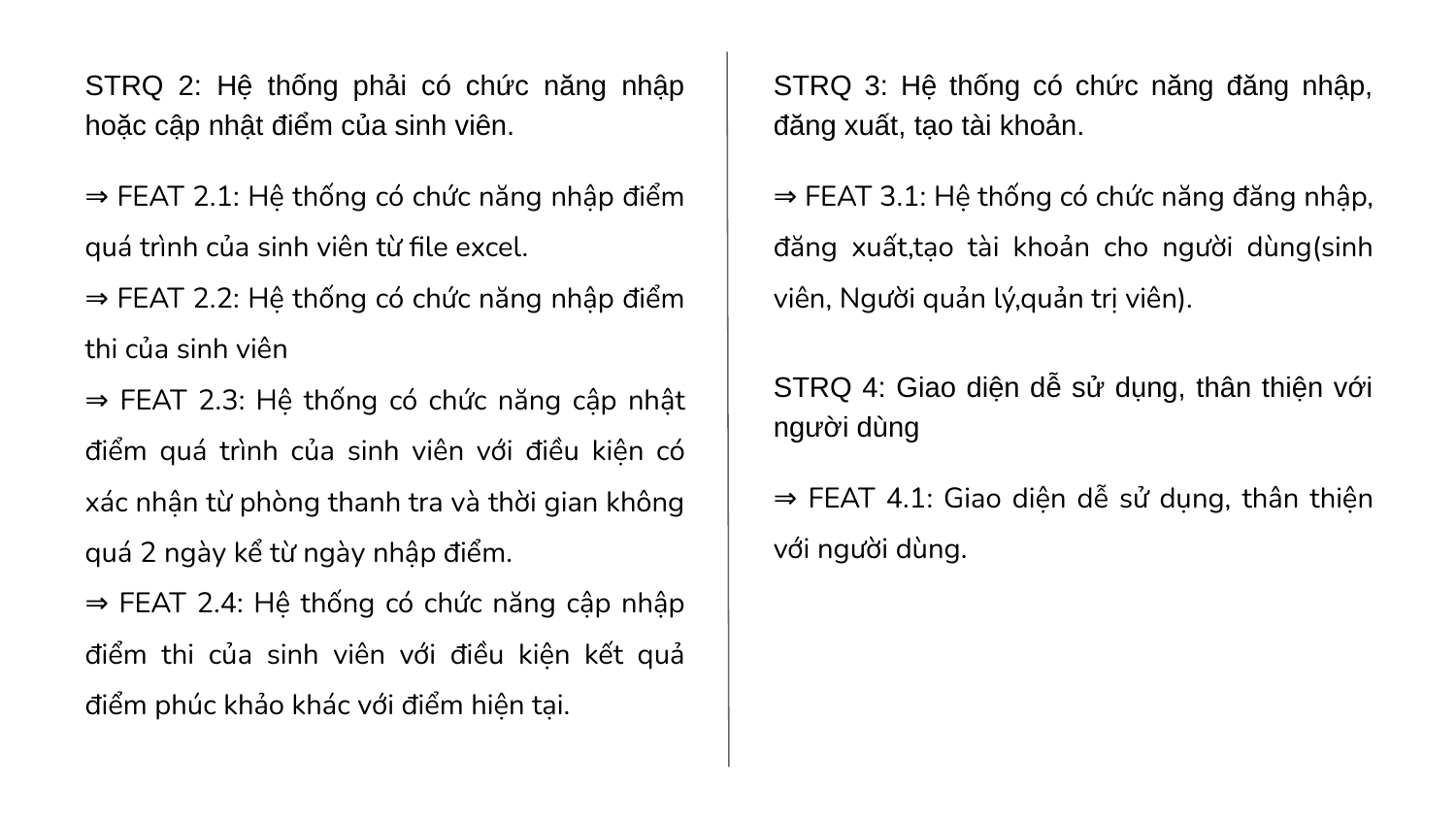

STRQ 2: Hệ thống phải có chức năng nhập hoặc cập nhật điểm của sinh viên.
⇒ FEAT 2.1: Hệ thống có chức năng nhập điểm quá trình của sinh viên từ file excel.
⇒ FEAT 2.2: Hệ thống có chức năng nhập điểm thi của sinh viên
⇒ FEAT 2.3: Hệ thống có chức năng cập nhật điểm quá trình của sinh viên với điều kiện có xác nhận từ phòng thanh tra và thời gian không quá 2 ngày kể từ ngày nhập điểm.
⇒ FEAT 2.4: Hệ thống có chức năng cập nhập điểm thi của sinh viên với điều kiện kết quả điểm phúc khảo khác với điểm hiện tại.
STRQ 3: Hệ thống có chức năng đăng nhập, đăng xuất, tạo tài khoản.
⇒ FEAT 3.1: Hệ thống có chức năng đăng nhập, đăng xuất,tạo tài khoản cho người dùng(sinh viên, Người quản lý,quản trị viên).

STRQ 4: Giao diện dễ sử dụng, thân thiện với người dùng
⇒ FEAT 4.1: Giao diện dễ sử dụng, thân thiện với người dùng.